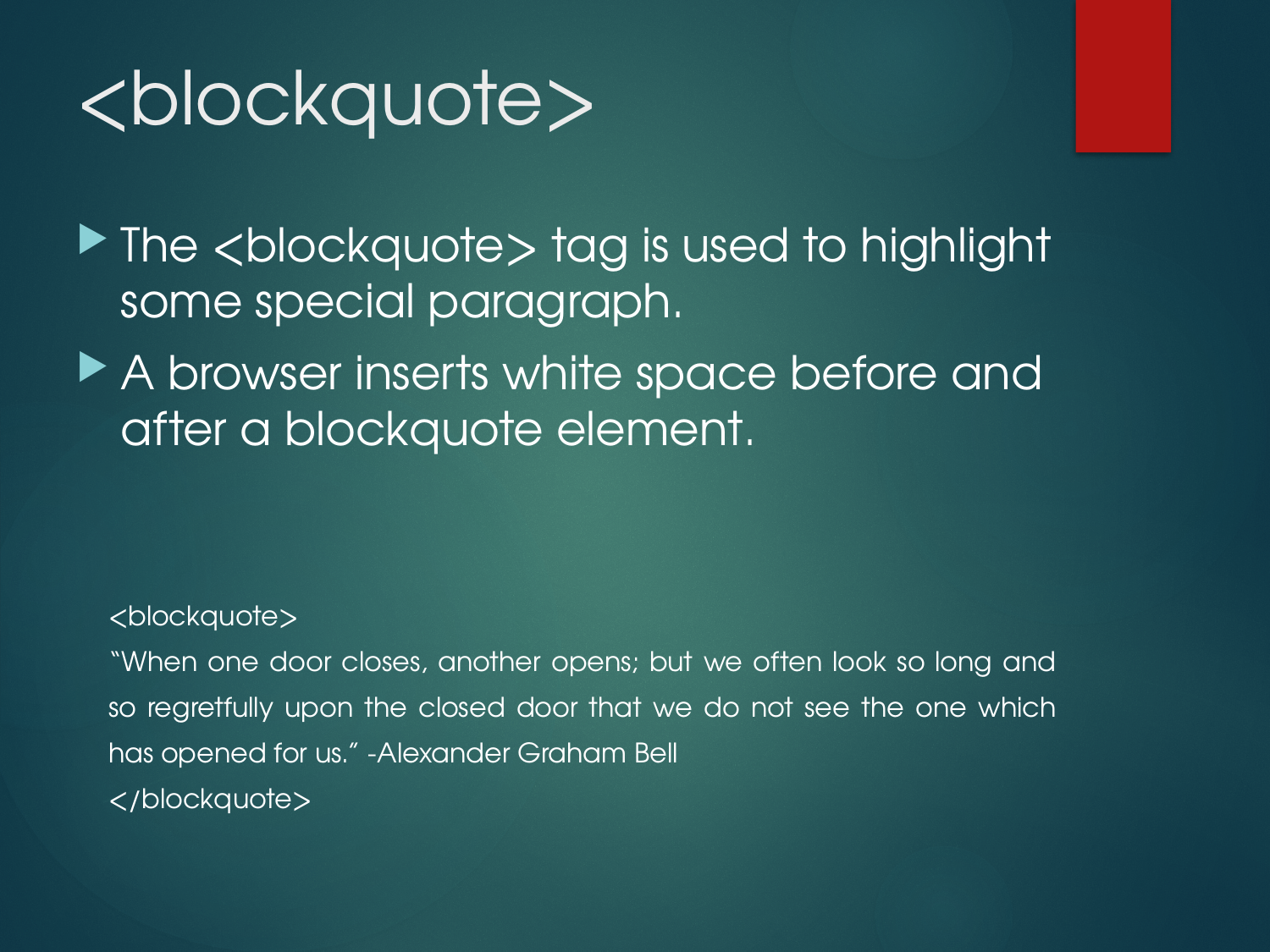

# <blockquote>

The <blockquote> tag is used to highlight some special paragraph.
A browser inserts white space before and after a blockquote element.

<blockquote>
“When one door closes, another opens; but we often look so long and so regretfully upon the closed door that we do not see the one which has opened for us.” -Alexander Graham Bell
</blockquote>